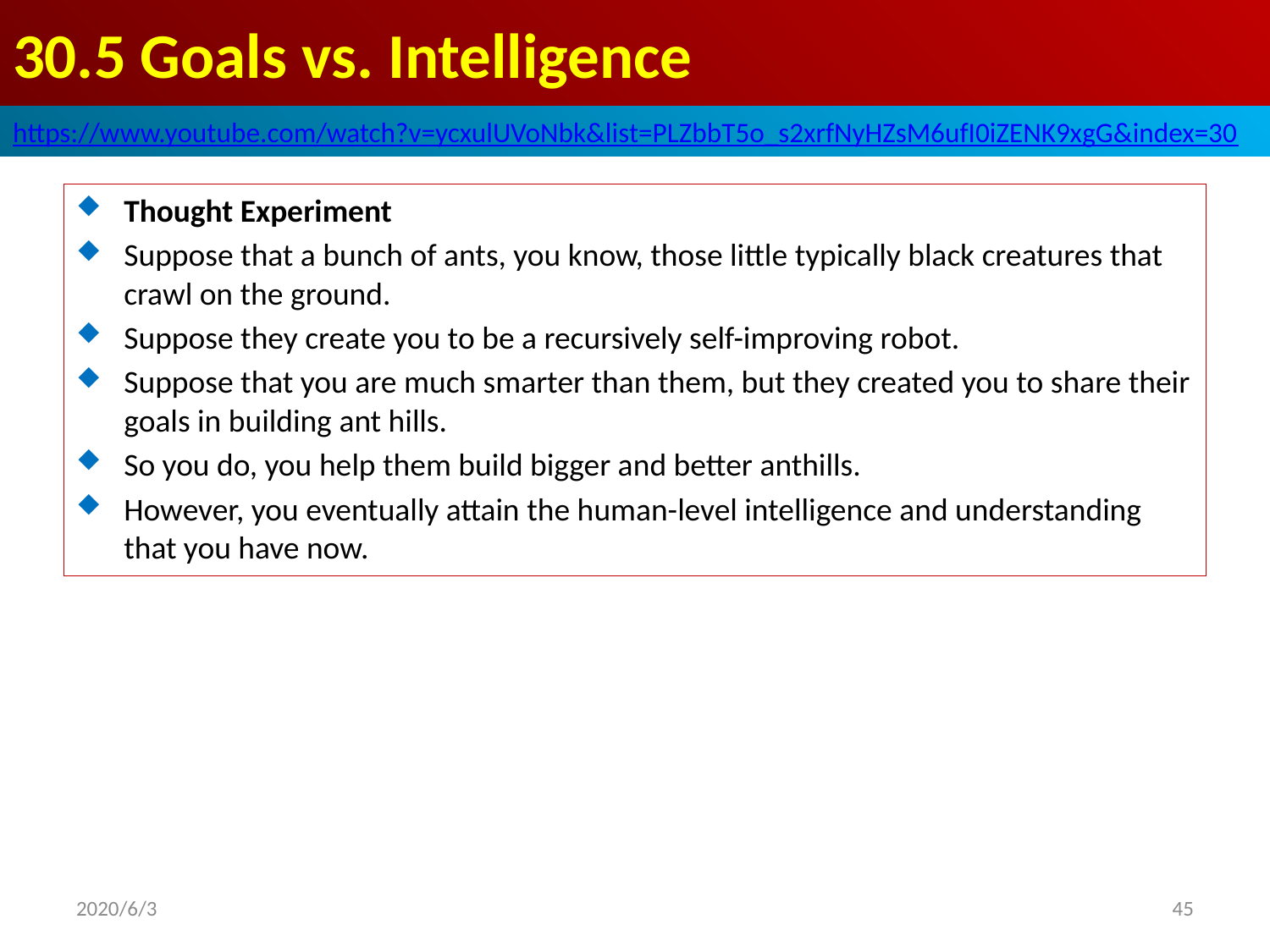

# 30.5 Goals vs. Intelligence
https://www.youtube.com/watch?v=ycxulUVoNbk&list=PLZbbT5o_s2xrfNyHZsM6ufI0iZENK9xgG&index=30
Thought Experiment
Suppose that a bunch of ants, you know, those little typically black creatures that crawl on the ground.
Suppose they create you to be a recursively self-improving robot.
Suppose that you are much smarter than them, but they created you to share their goals in building ant hills.
So you do, you help them build bigger and better anthills.
However, you eventually attain the human-level intelligence and understanding that you have now.
2020/6/3
45